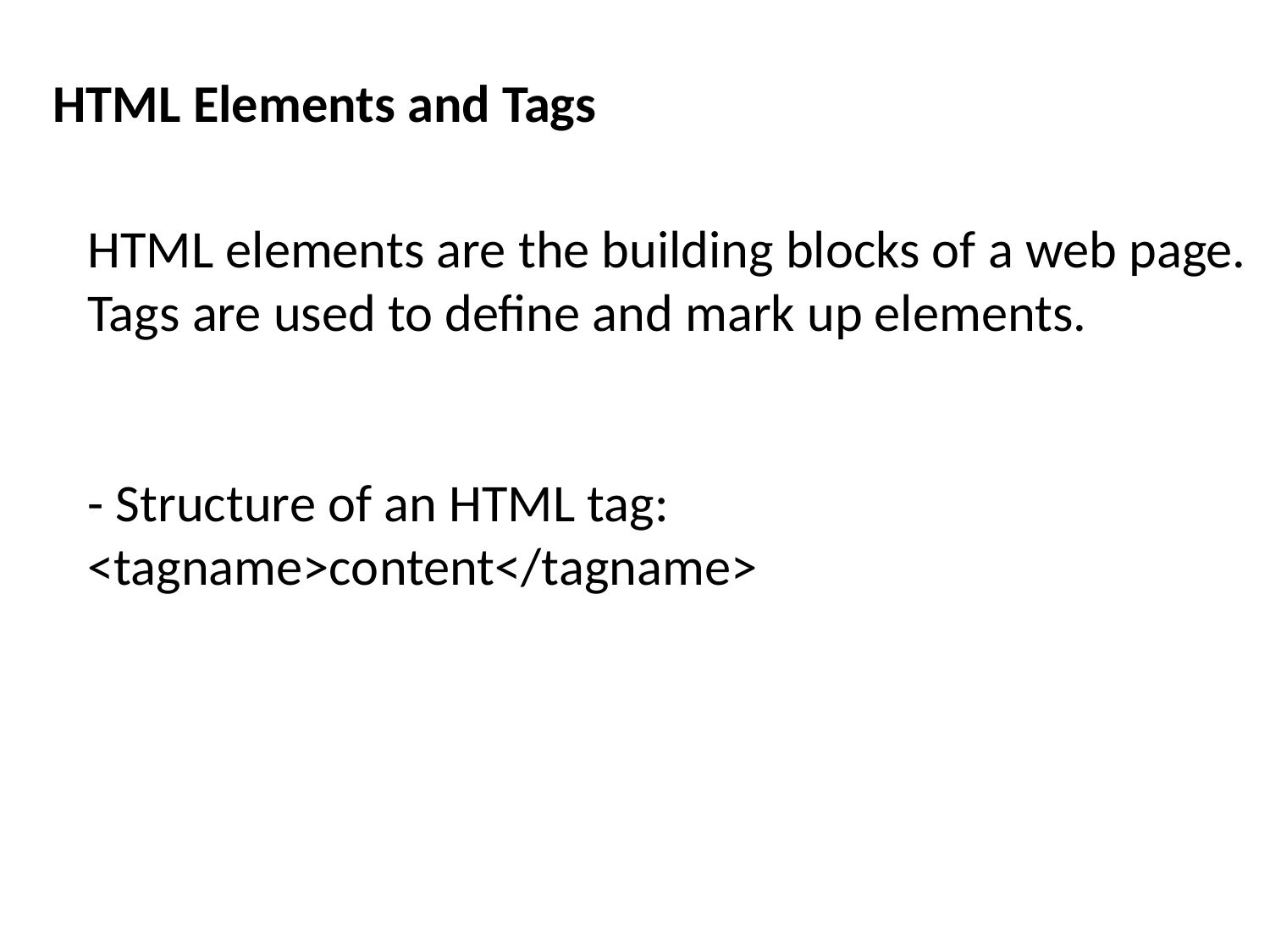

HTML Elements and Tags
# HTML elements are the building blocks of a web page. Tags are used to define and mark up elements.

- Structure of an HTML tag: <tagname>content</tagname>